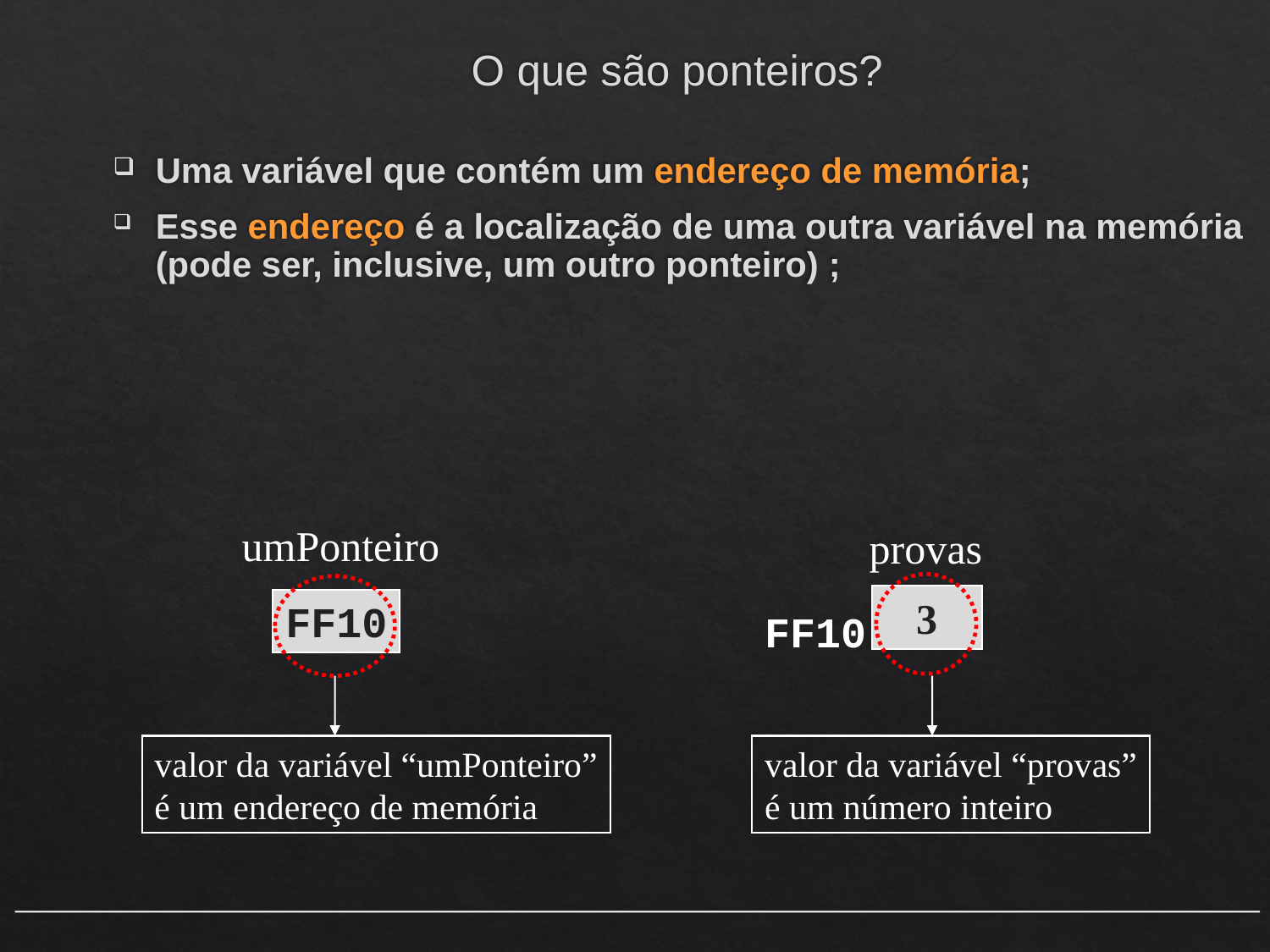

# O que são ponteiros?
Uma variável que contém um endereço de memória;
Esse endereço é a localização de uma outra variável na memória (pode ser, inclusive, um outro ponteiro) ;
umPonteiro
provas

3
FF10
FF10

valor da variável “umPonteiro”
é um endereço de memória
valor da variável “provas”
é um número inteiro